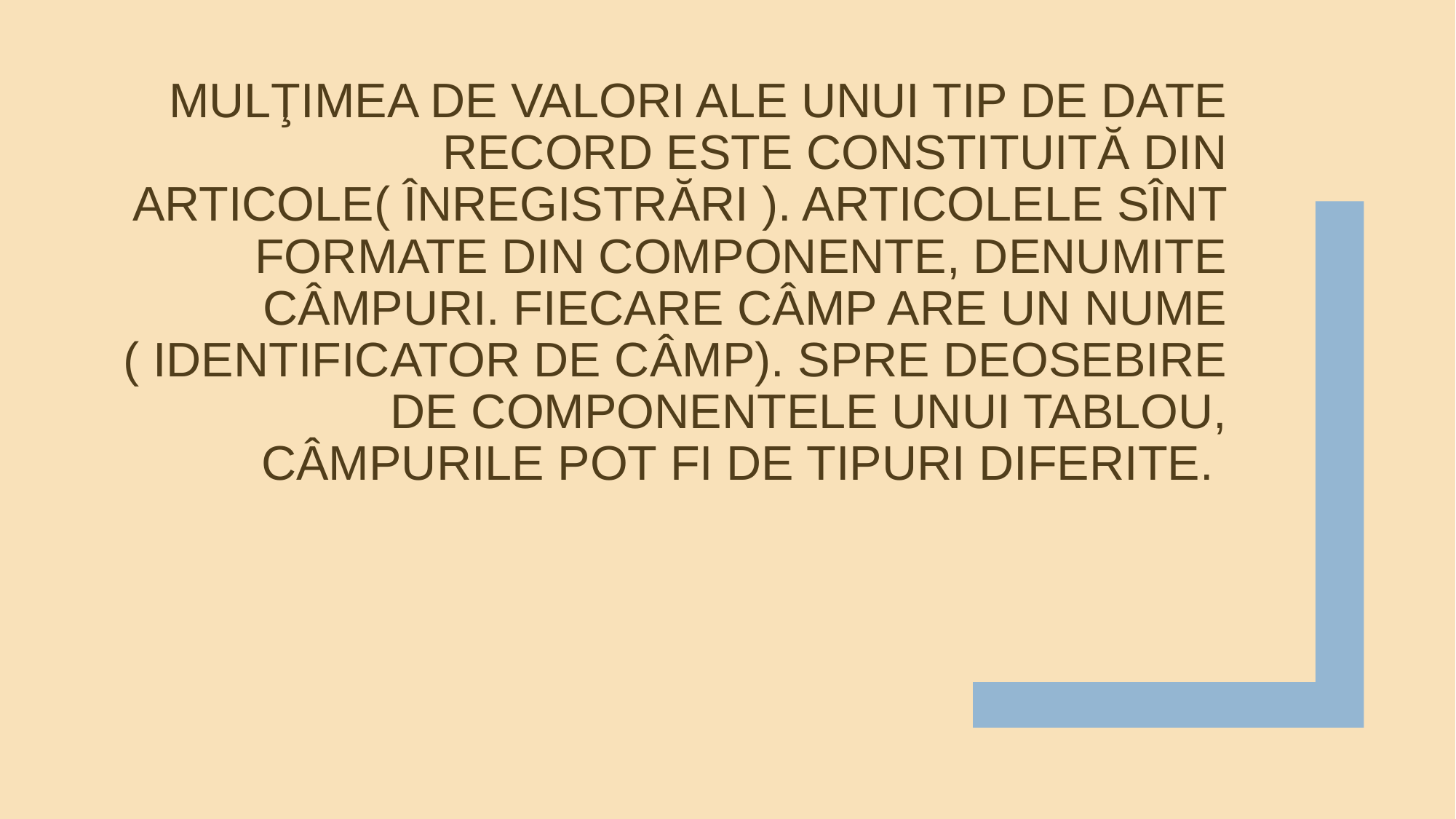

# Mulţimea de valori ale unui tip de date record este constituită din articole( înregistrări ). Articolele sînt formate din componente, denumite câmpuri. Fiecare câmp are un nume ( identificator de câmp). Spre deosebire de componentele unui tablou, câmpurile pot fi de tipuri diferite.